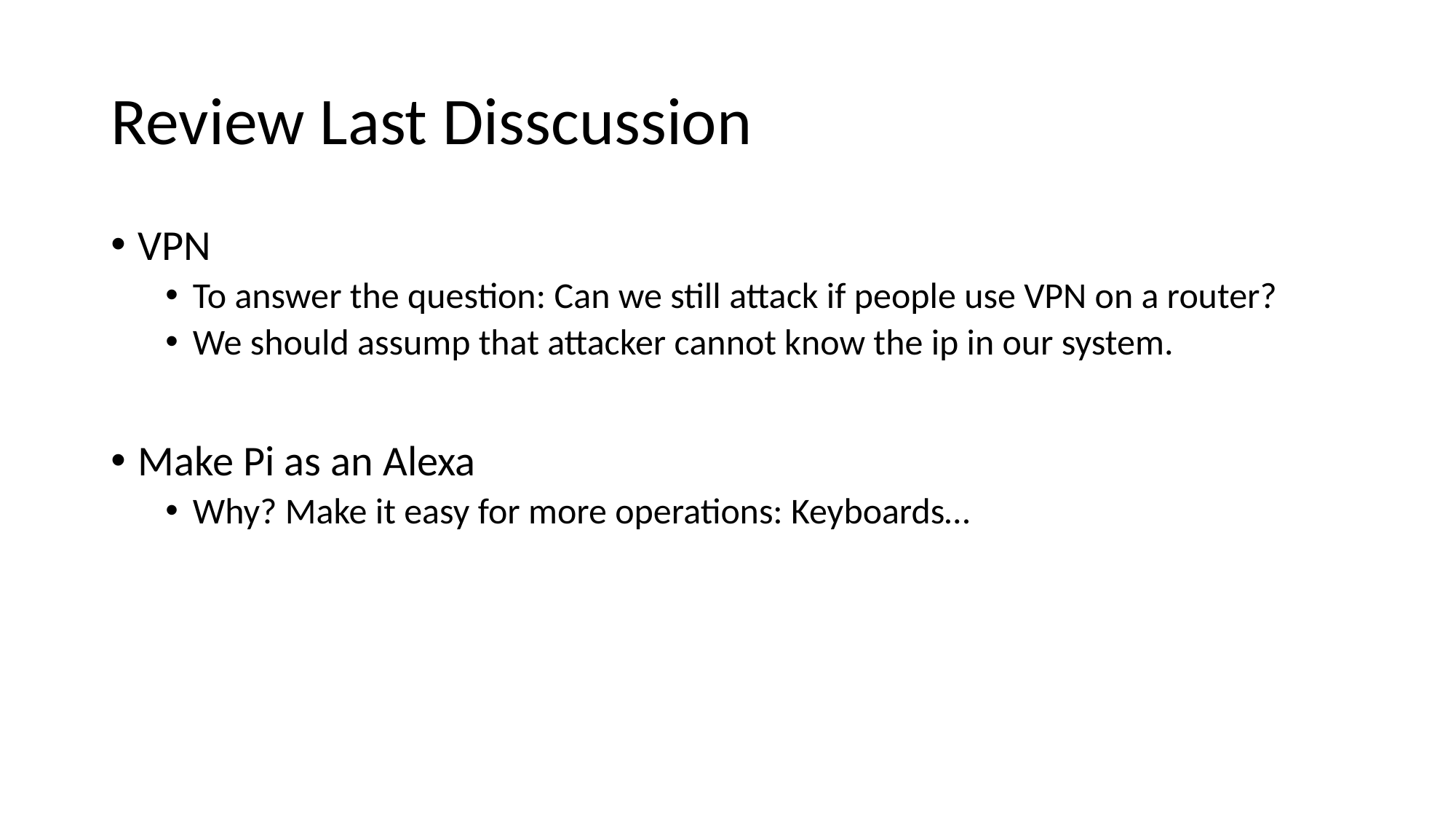

# Review Last Disscussion
VPN
To answer the question: Can we still attack if people use VPN on a router?
We should assump that attacker cannot know the ip in our system.

Make Pi as an Alexa
Why? Make it easy for more operations: Keyboards…